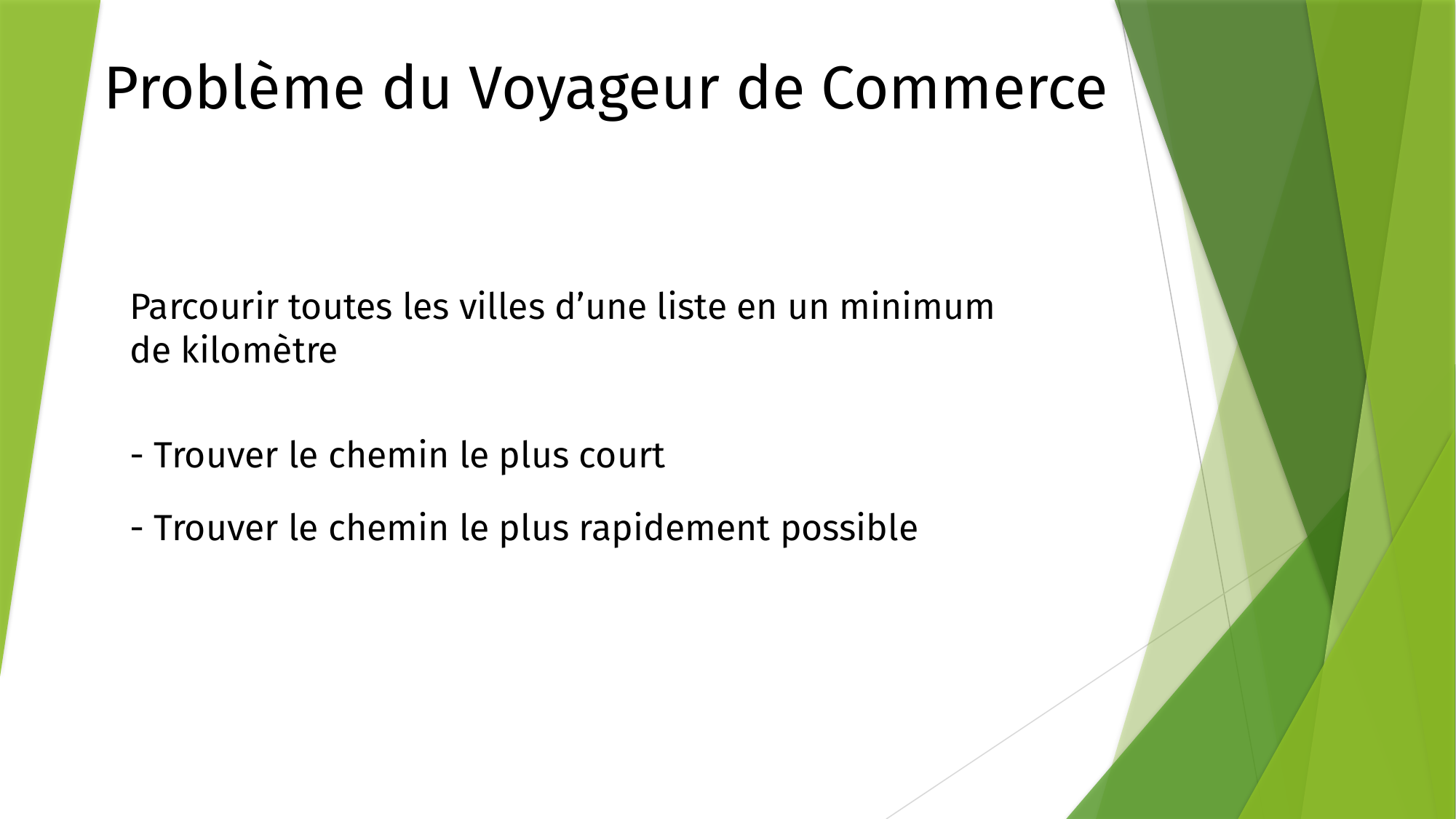

Problème du Voyageur de Commerce
Parcourir toutes les villes d’une liste en un minimum de kilomètre
- Trouver le chemin le plus court
- Trouver le chemin le plus rapidement possible